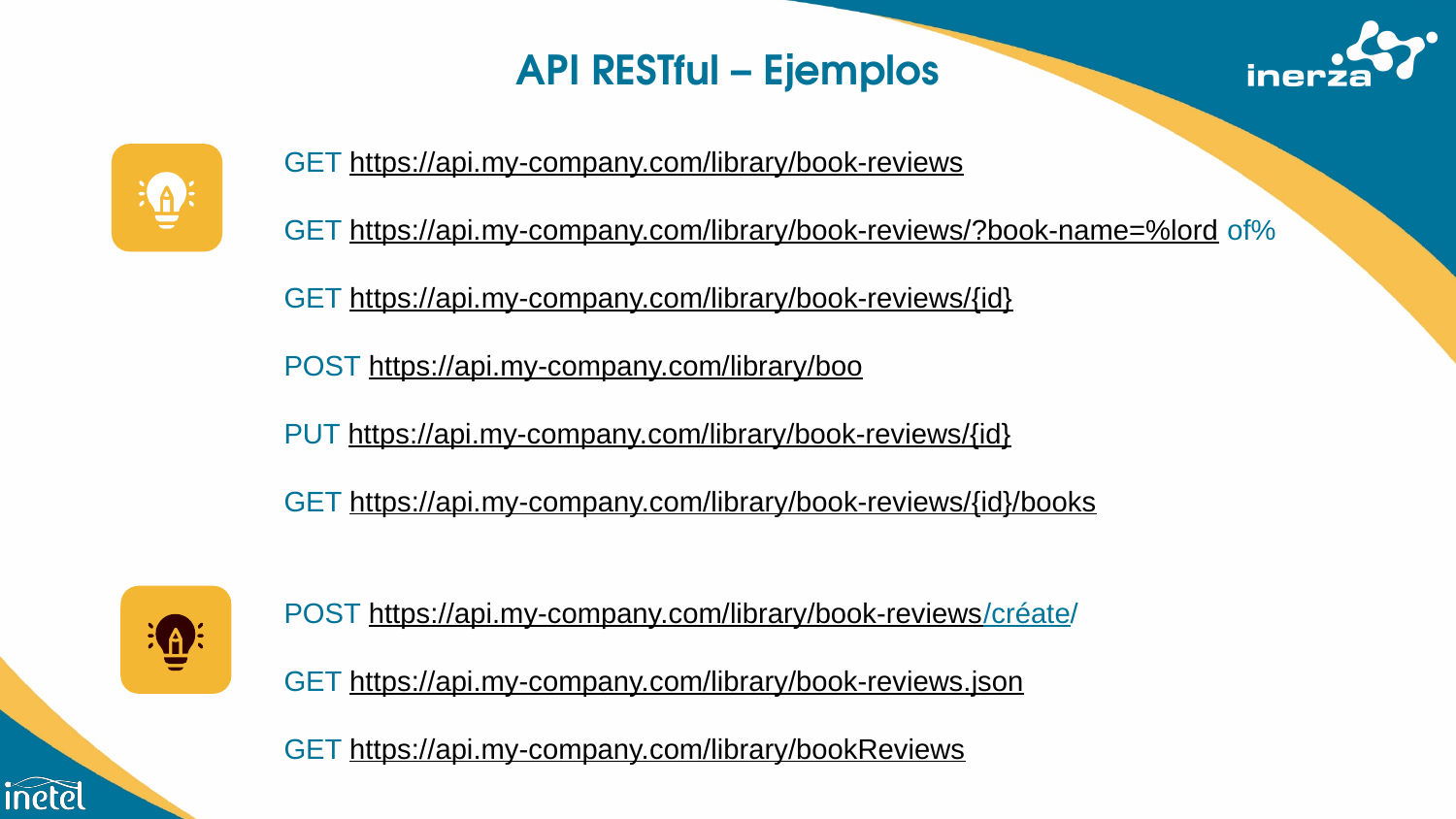

# API RESTful – Ejemplos
GET https://api.my-company.com/library/book-reviews
GET https://api.my-company.com/library/book-reviews/?book-name=%lord of%
GET https://api.my-company.com/library/book-reviews/{id}
POST https://api.my-company.com/library/boo
PUT https://api.my-company.com/library/book-reviews/{id}
GET https://api.my-company.com/library/book-reviews/{id}/books

POST https://api.my-company.com/library/book-reviews/créate/
GET https://api.my-company.com/library/book-reviews.json
GET https://api.my-company.com/library/bookReviews